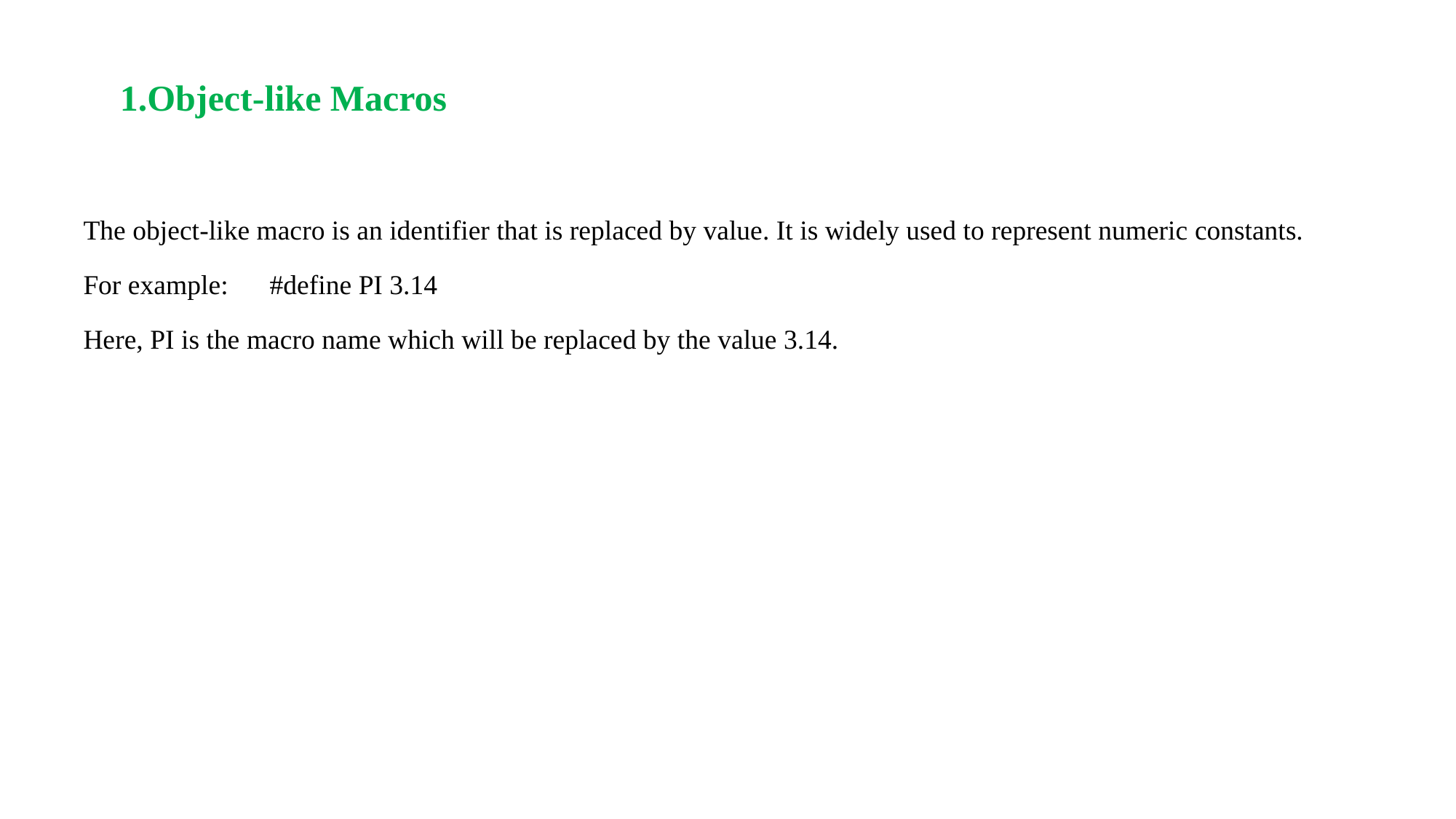

1.Object-like Macros
The object-like macro is an identifier that is replaced by value. It is widely used to represent numeric constants.
For example:      #define PI 3.14
Here, PI is the macro name which will be replaced by the value 3.14.